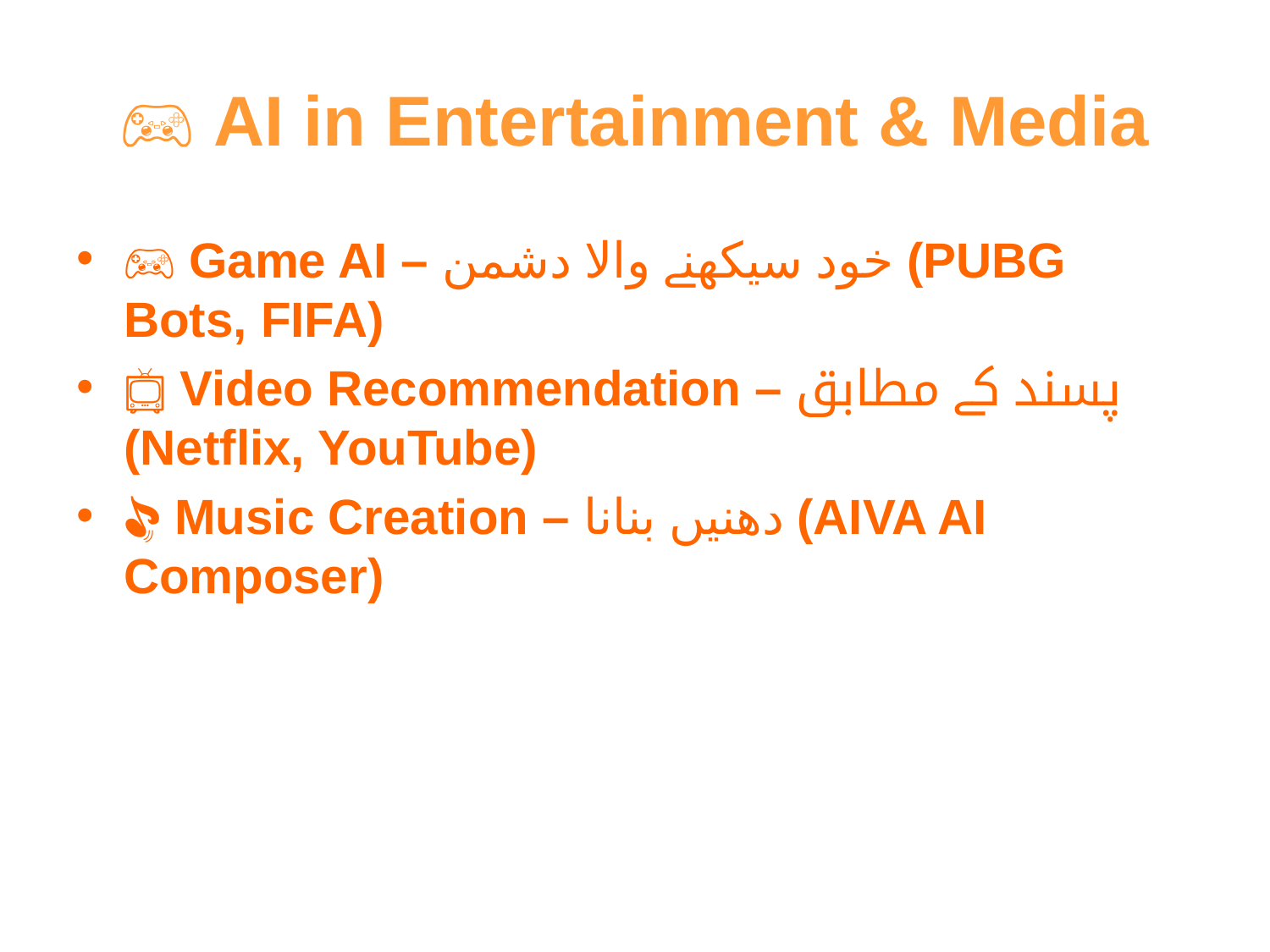

# 🎮 AI in Entertainment & Media
🎮 Game AI – خود سیکھنے والا دشمن (PUBG Bots, FIFA)
📺 Video Recommendation – پسند کے مطابق (Netflix, YouTube)
🎵 Music Creation – دھنیں بنانا (AIVA AI Composer)